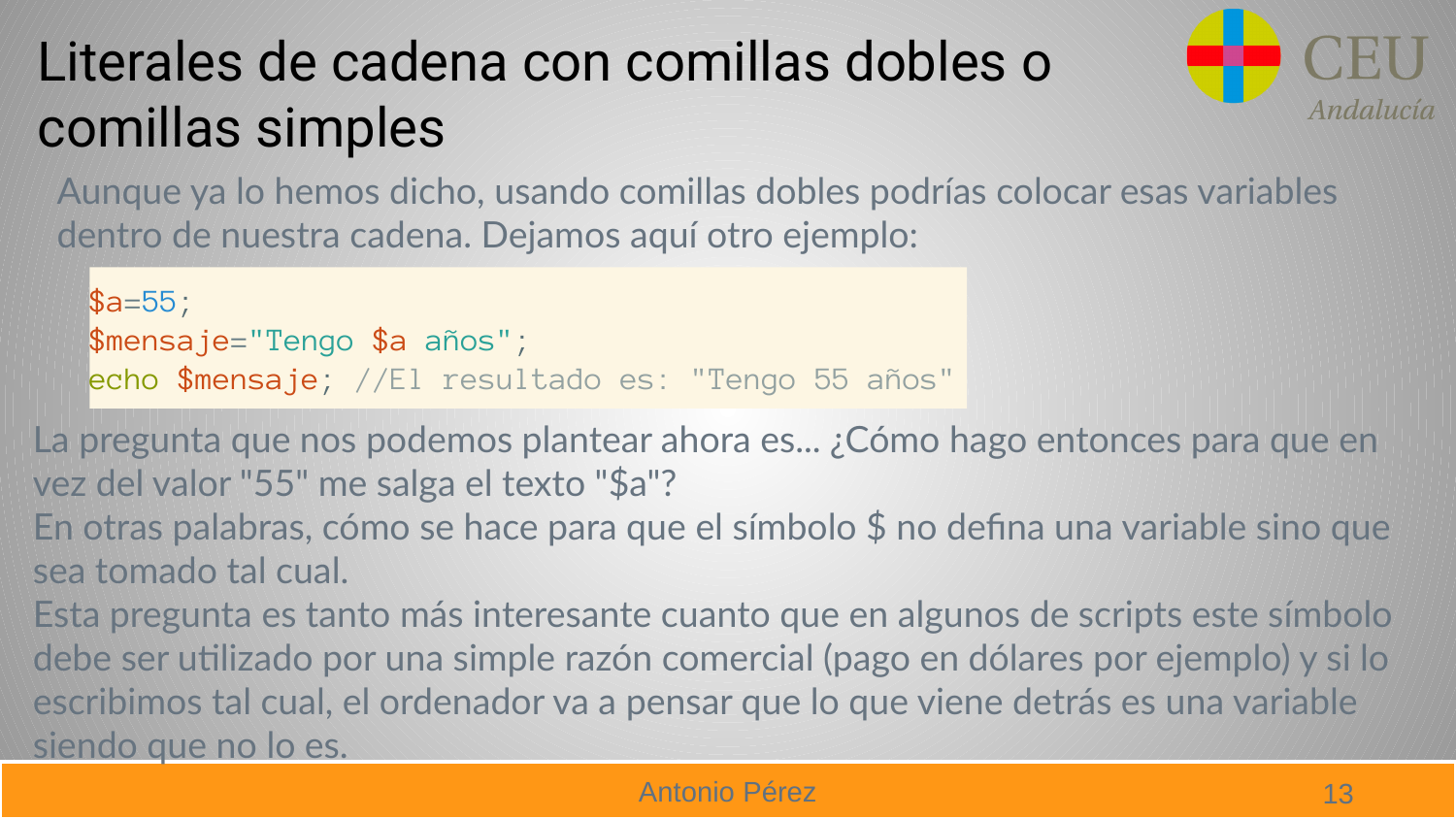

# Literales de cadena con comillas dobles o comillas simples
Aunque ya lo hemos dicho, usando comillas dobles podrías colocar esas variables dentro de nuestra cadena. Dejamos aquí otro ejemplo:
$a=55;
$mensaje="Tengo $a años";
echo $mensaje; //El resultado es: "Tengo 55 años"
La pregunta que nos podemos plantear ahora es... ¿Cómo hago entonces para que en vez del valor "55" me salga el texto "$a"?
En otras palabras, cómo se hace para que el símbolo $ no defina una variable sino que sea tomado tal cual.
Esta pregunta es tanto más interesante cuanto que en algunos de scripts este símbolo debe ser utilizado por una simple razón comercial (pago en dólares por ejemplo) y si lo escribimos tal cual, el ordenador va a pensar que lo que viene detrás es una variable siendo que no lo es.
13